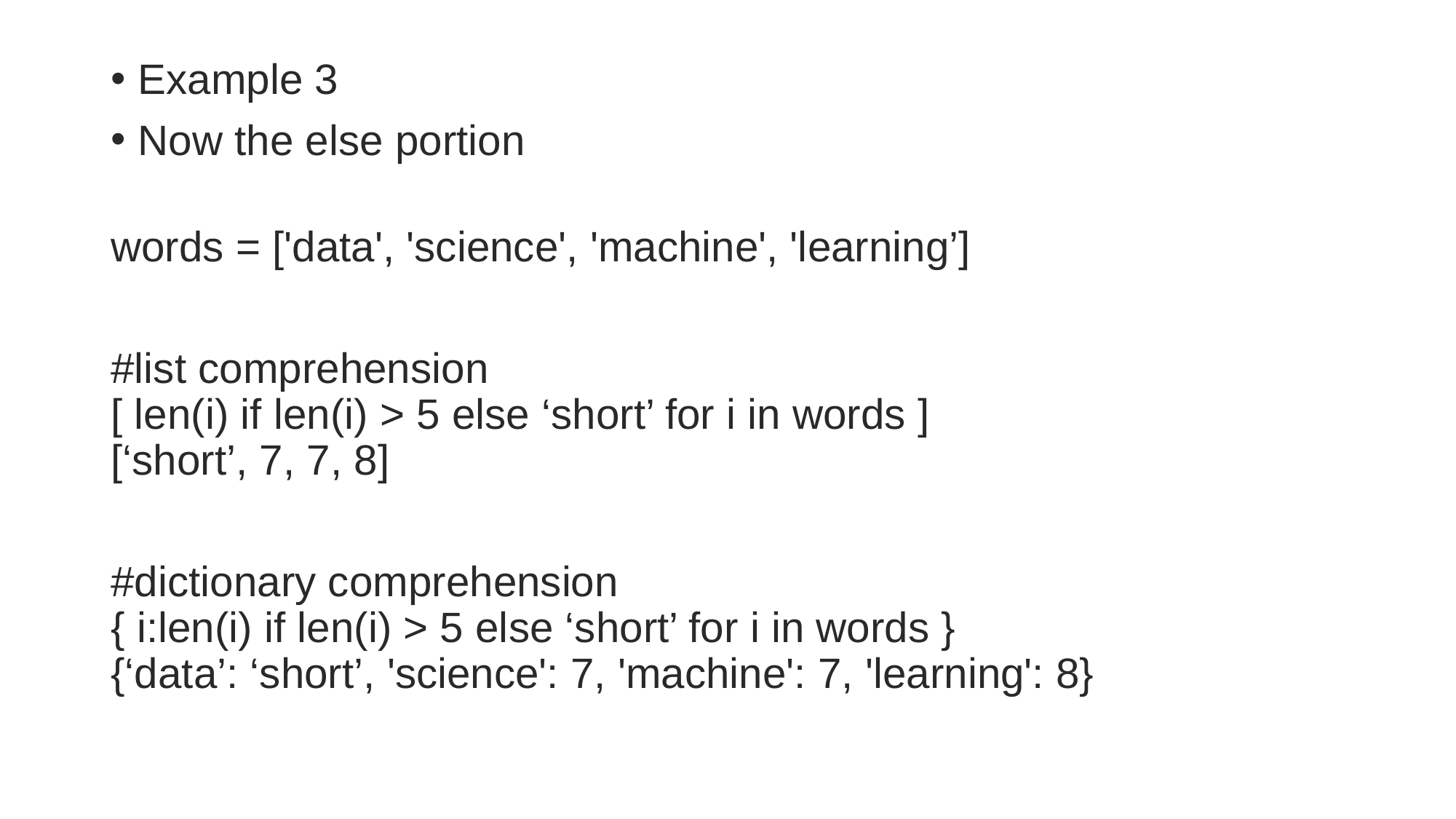

Example 3
Now the else portion
words = ['data', 'science', 'machine', 'learning’]

#list comprehension
[ len(i) if len(i) > 5 else ‘short’ for i in words ]
[‘short’, 7, 7, 8]

#dictionary comprehension
{ i:len(i) if len(i) > 5 else ‘short’ for i in words }
{‘data’: ‘short’, 'science': 7, 'machine': 7, 'learning': 8}